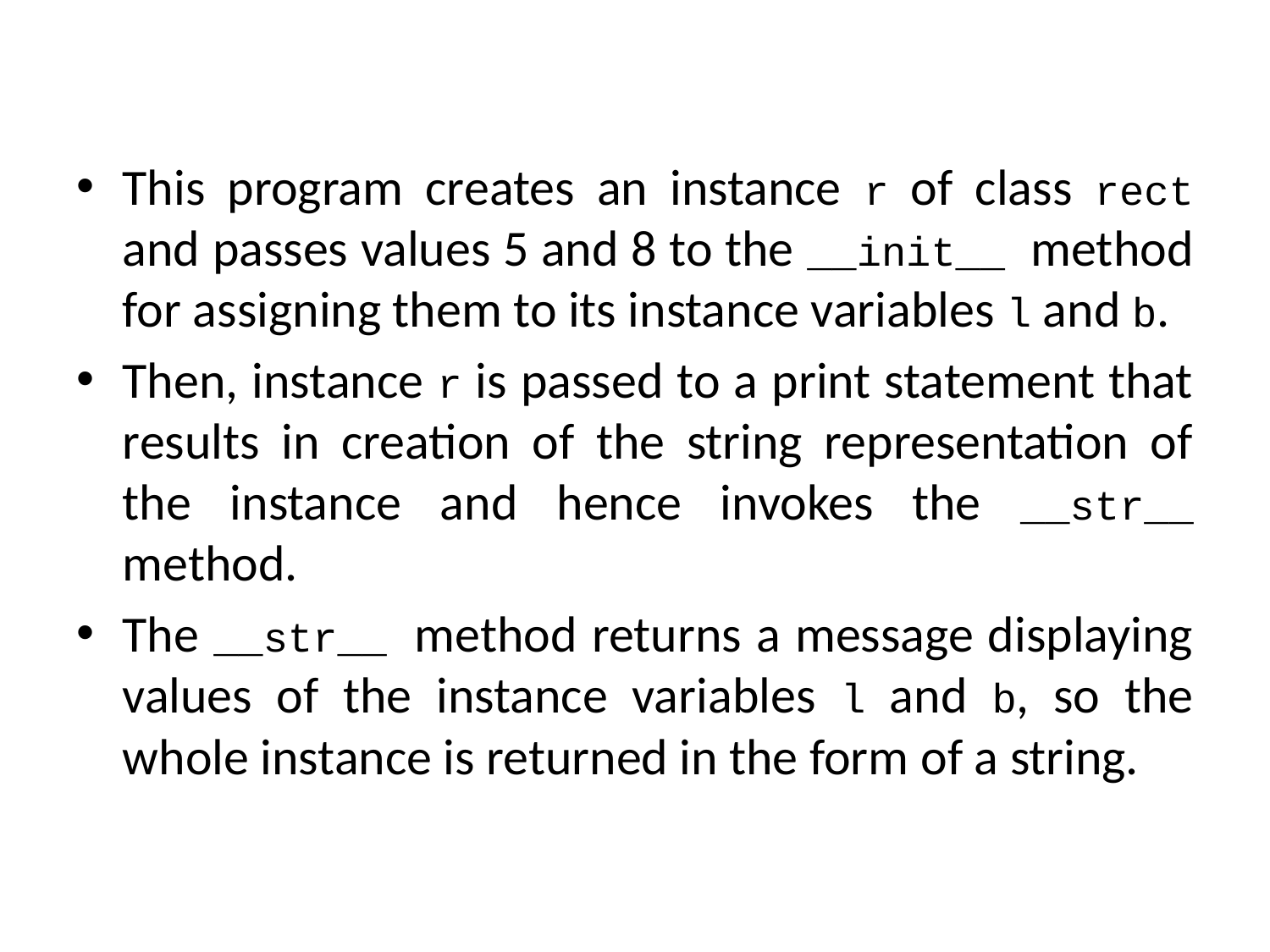

This program creates an instance r of class rect and passes values 5 and 8 to the __init__ method for assigning them to its instance variables l and b.
Then, instance r is passed to a print statement that results in creation of the string representation of the instance and hence invokes the __str__ method.
The __str__ method returns a message displaying values of the instance variables l and b, so the whole instance is returned in the form of a string.